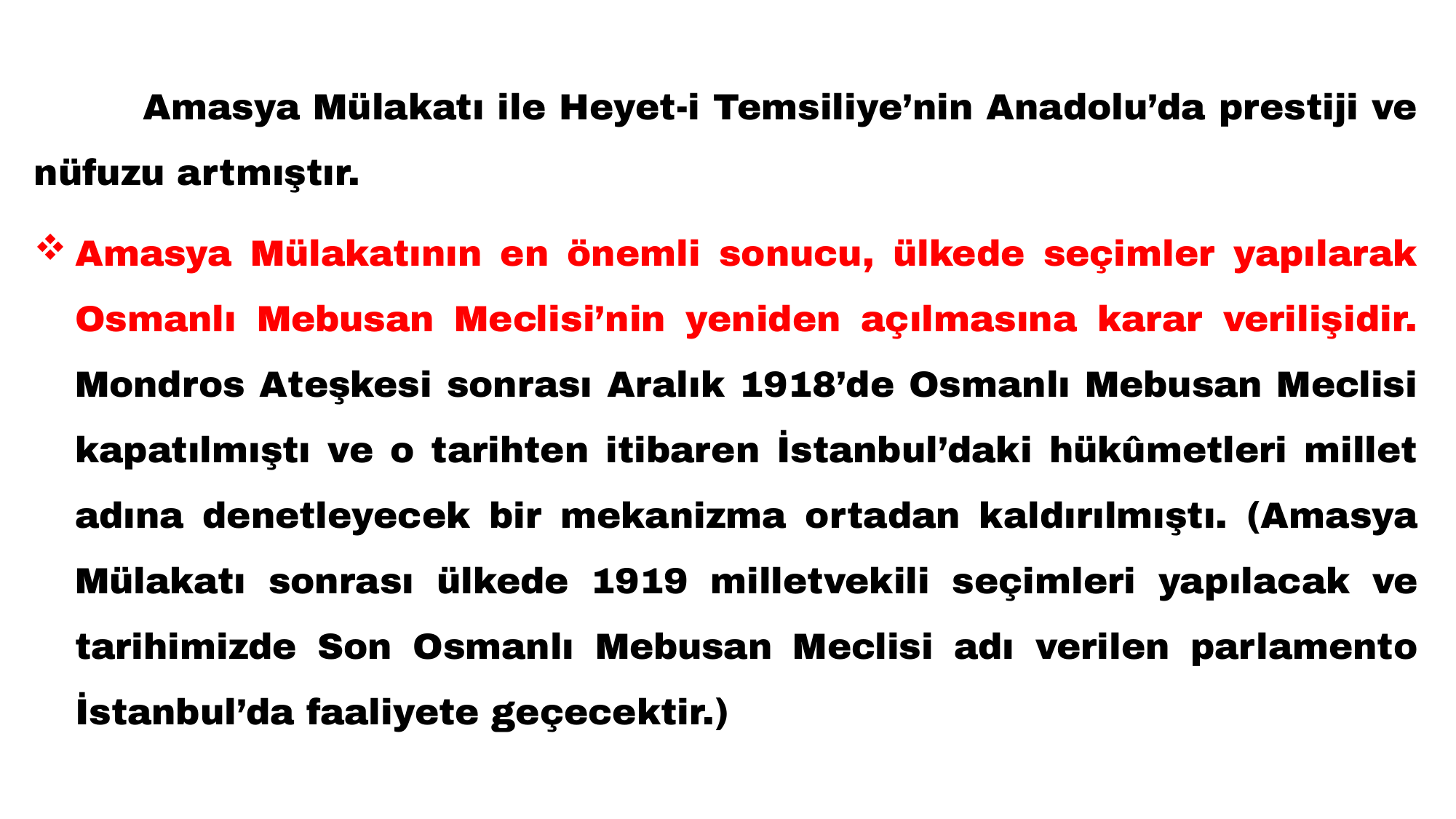

#
	Amasya Mülakatı ile Heyet-i Temsiliye’nin Anadolu’da prestiji ve nüfuzu artmıştır.
Amasya Mülakatının en önemli sonucu, ülkede seçimler yapılarak Osmanlı Mebusan Meclisi’nin yeniden açılmasına karar verilişidir. Mondros Ateşkesi sonrası Aralık 1918’de Osmanlı Mebusan Meclisi kapatılmıştı ve o tarihten itibaren İstanbul’daki hükûmetleri millet adına denetleyecek bir mekanizma ortadan kaldırılmıştı. (Amasya Mülakatı sonrası ülkede 1919 milletvekili seçimleri yapılacak ve tarihimizde Son Osmanlı Mebusan Meclisi adı verilen parlamento İstanbul’da faaliyete geçecektir.)